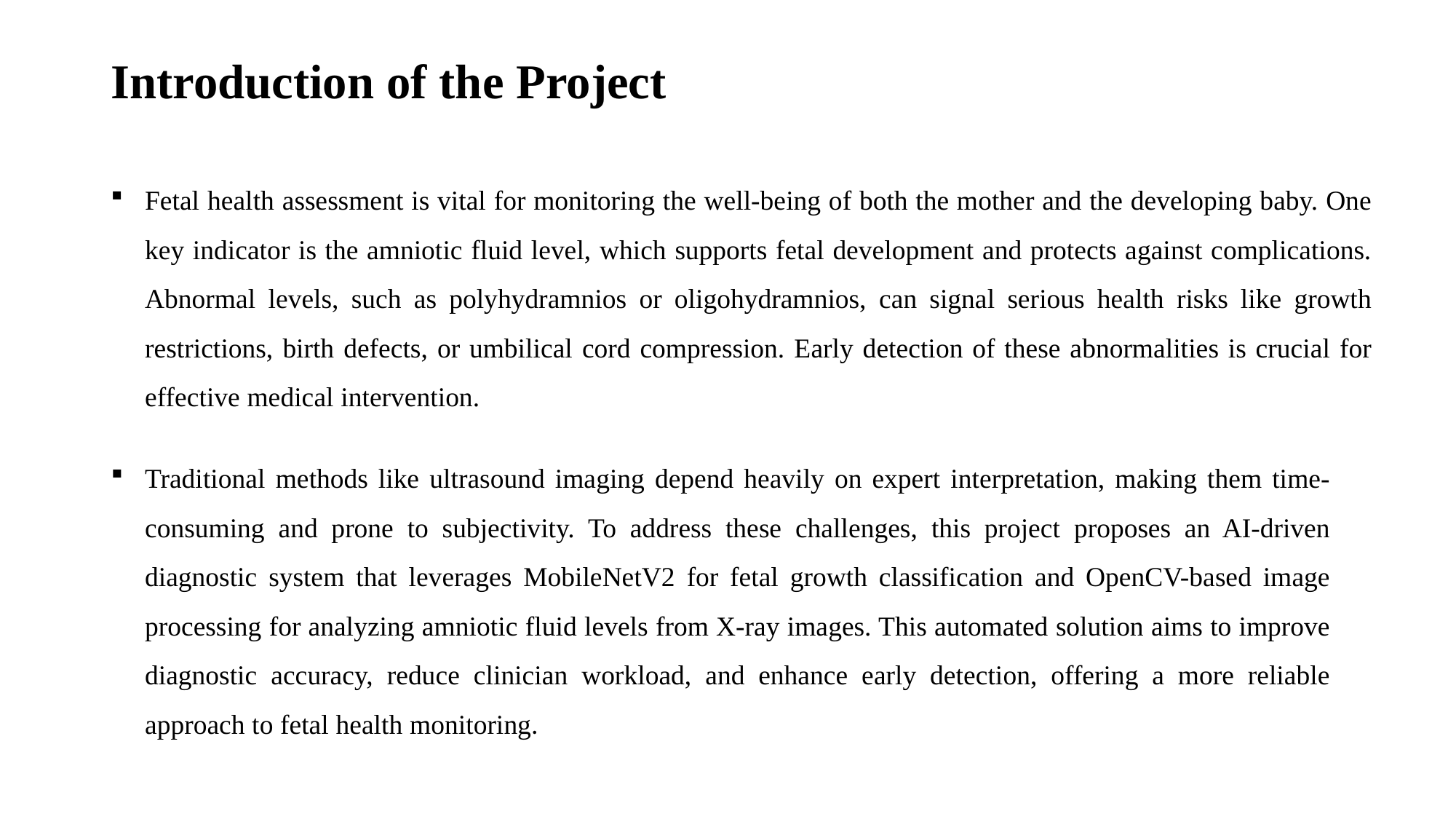

# Introduction of the Project
Fetal health assessment is vital for monitoring the well-being of both the mother and the developing baby. One key indicator is the amniotic fluid level, which supports fetal development and protects against complications. Abnormal levels, such as polyhydramnios or oligohydramnios, can signal serious health risks like growth restrictions, birth defects, or umbilical cord compression. Early detection of these abnormalities is crucial for effective medical intervention.
Traditional methods like ultrasound imaging depend heavily on expert interpretation, making them time-consuming and prone to subjectivity. To address these challenges, this project proposes an AI-driven diagnostic system that leverages MobileNetV2 for fetal growth classification and OpenCV-based image processing for analyzing amniotic fluid levels from X-ray images. This automated solution aims to improve diagnostic accuracy, reduce clinician workload, and enhance early detection, offering a more reliable approach to fetal health monitoring.